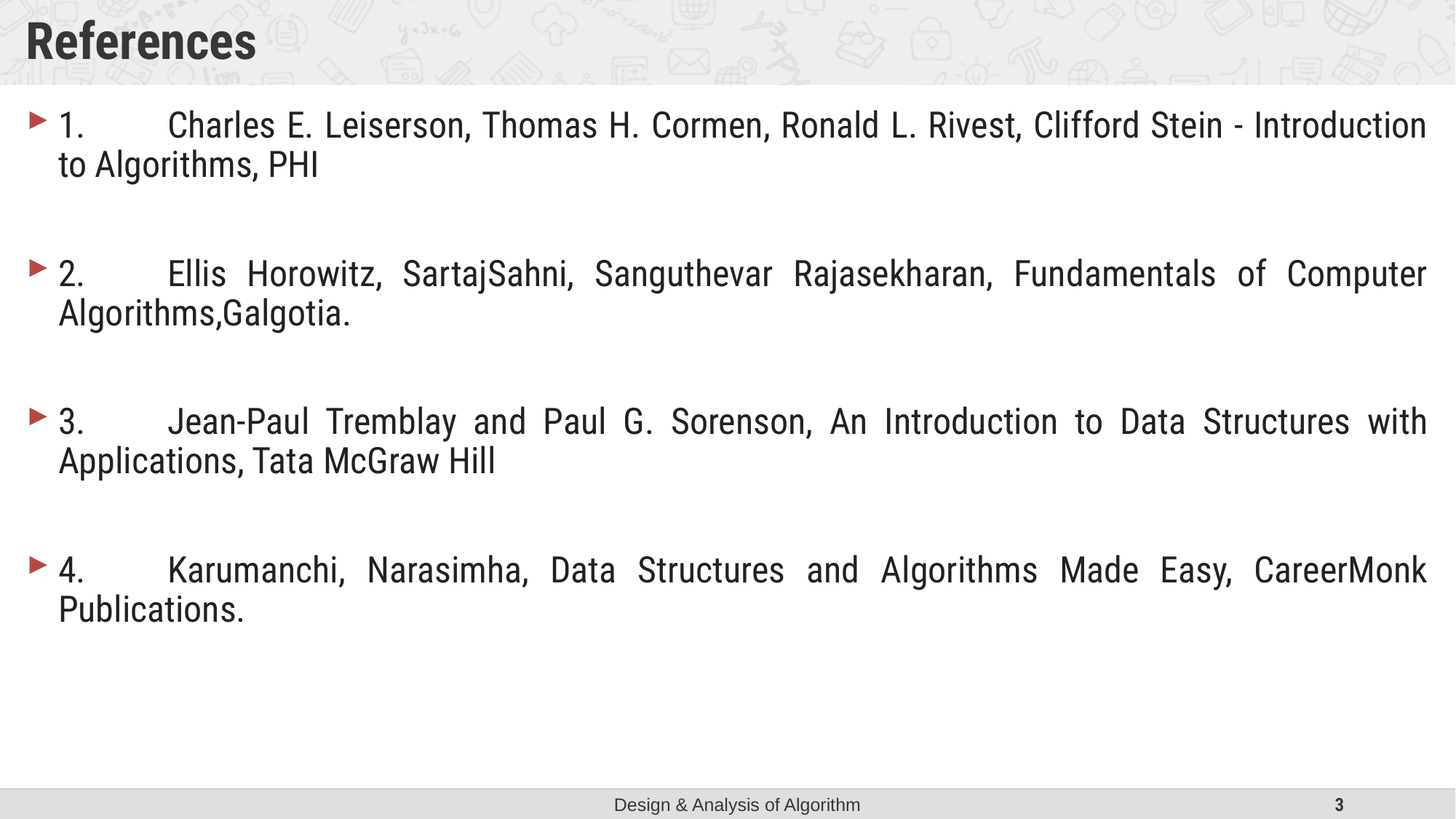

# References
1.	Charles E. Leiserson, Thomas H. Cormen, Ronald L. Rivest, Clifford Stein - Introduction to Algorithms, PHI

2.	Ellis Horowitz, SartajSahni, Sanguthevar Rajasekharan, Fundamentals of Computer Algorithms,Galgotia.

3.	Jean-Paul Tremblay and Paul G. Sorenson, An Introduction to Data Structures with Applications, Tata McGraw Hill

4.	Karumanchi, Narasimha, Data Structures and Algorithms Made Easy, CareerMonk Publications.